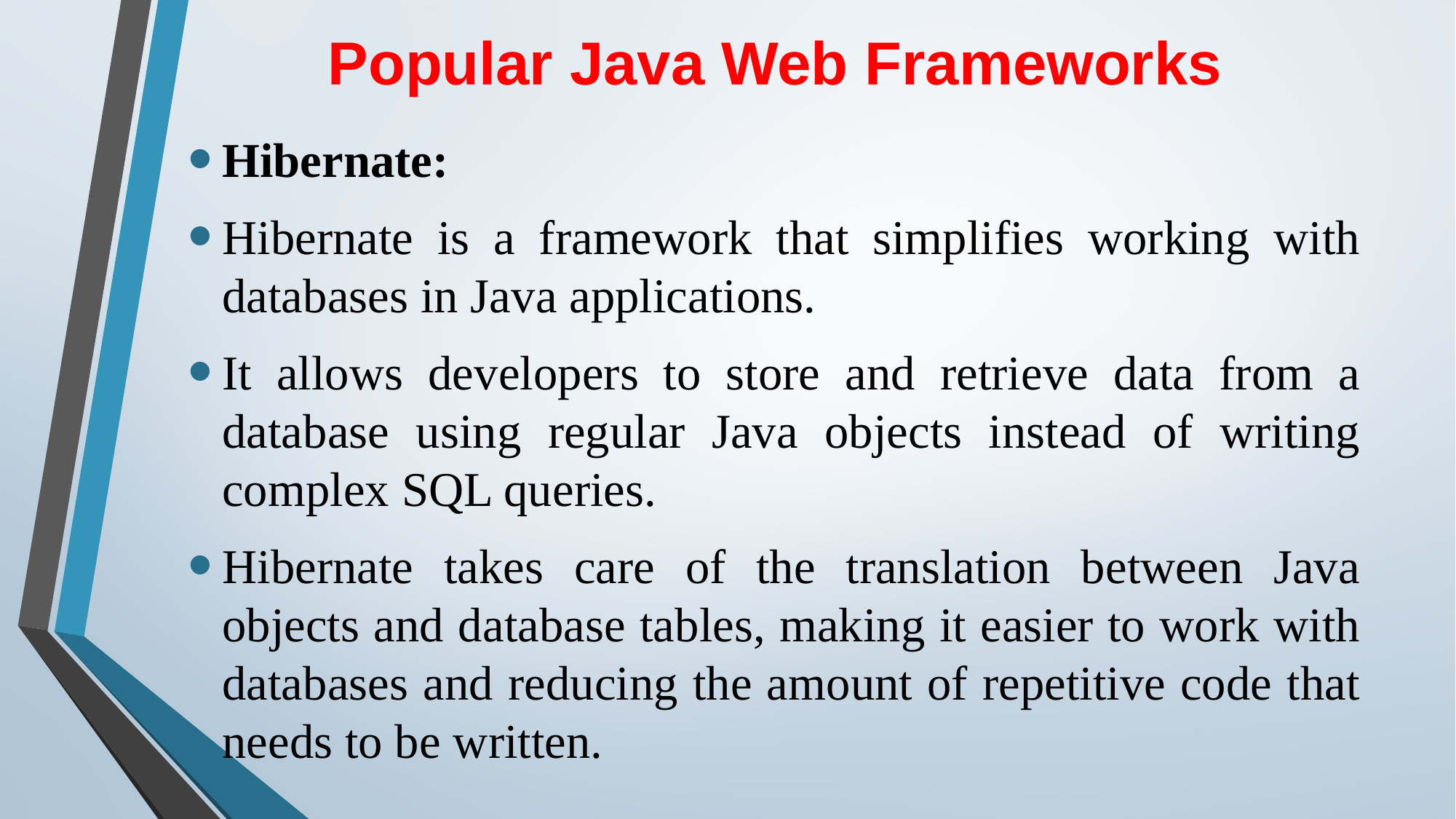

# Popular Java Web Frameworks
Hibernate:
Hibernate is a framework that simplifies working with databases in Java applications.
It allows developers to store and retrieve data from a database using regular Java objects instead of writing complex SQL queries.
Hibernate takes care of the translation between Java objects and database tables, making it easier to work with databases and reducing the amount of repetitive code that needs to be written.